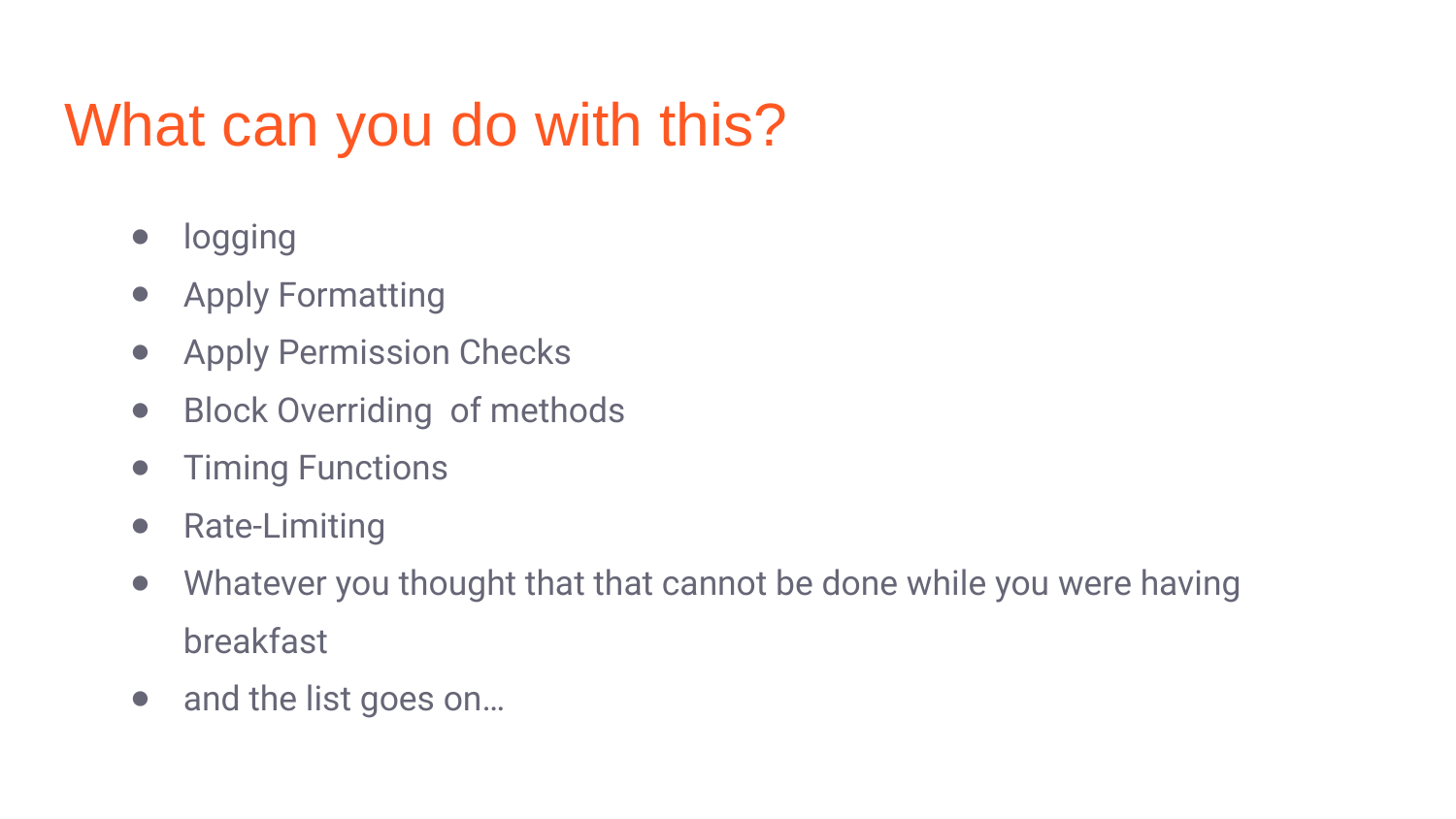

# What can you do with this?
logging
Apply Formatting
Apply Permission Checks
Block Overriding  of methods
Timing Functions
Rate-Limiting
Whatever you thought that that cannot be done while you were having breakfast
and the list goes on…